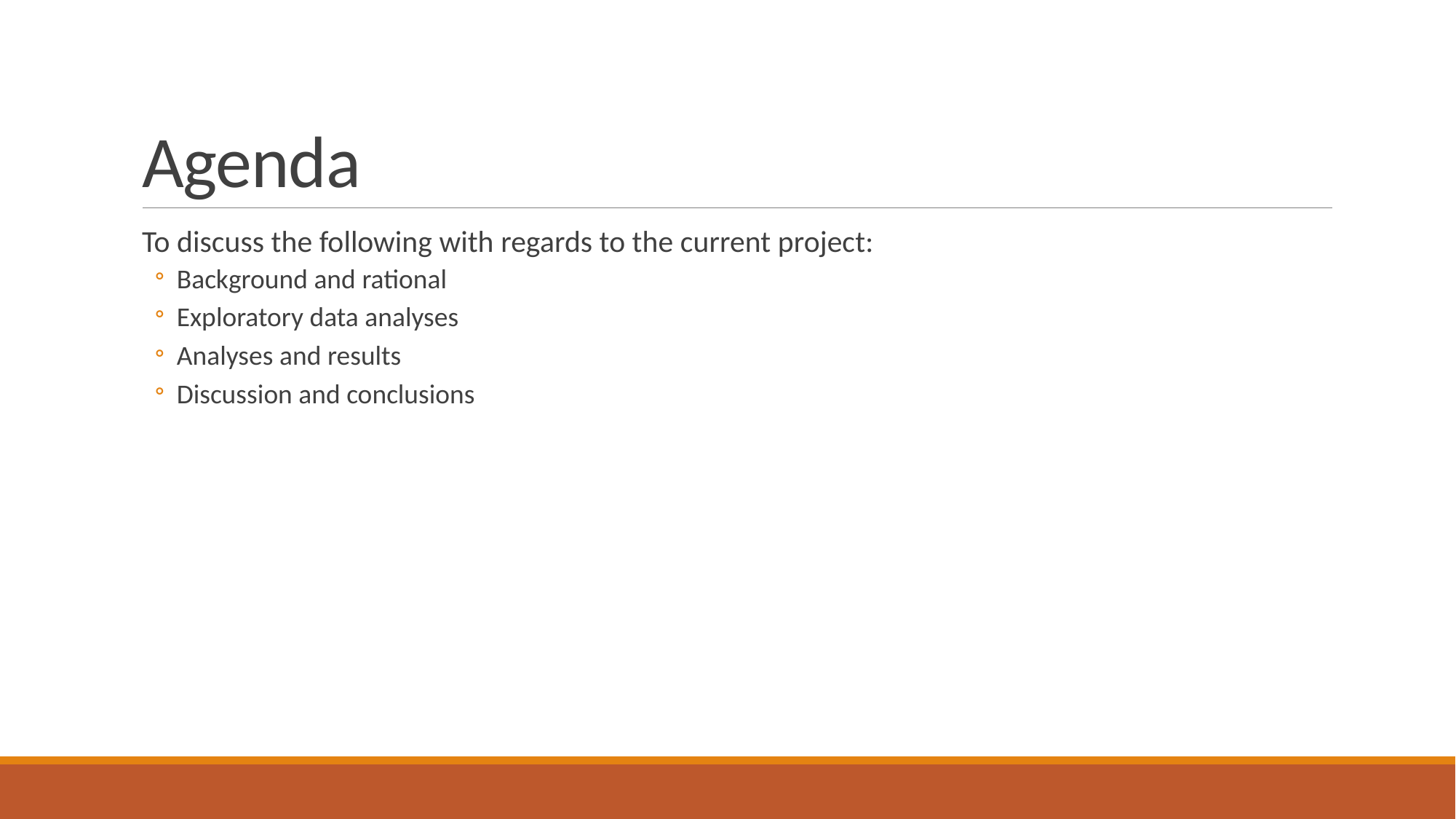

# Agenda
To discuss the following with regards to the current project:
Background and rational
Exploratory data analyses
Analyses and results
Discussion and conclusions